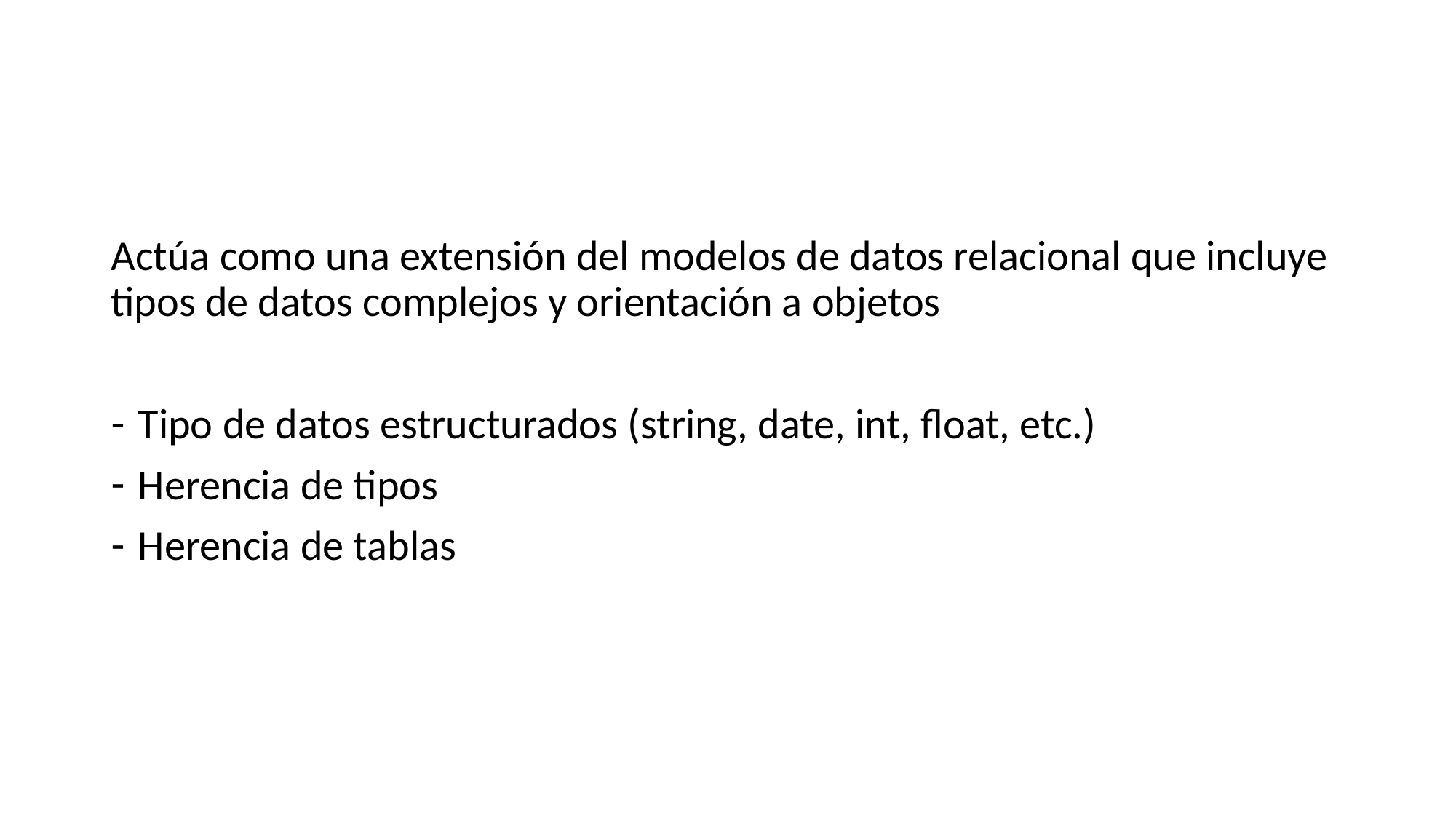

Actúa como una extensión del modelos de datos relacional que incluye tipos de datos complejos y orientación a objetos

Tipo de datos estructurados (string, date, int, float, etc.)
Herencia de tipos
Herencia de tablas